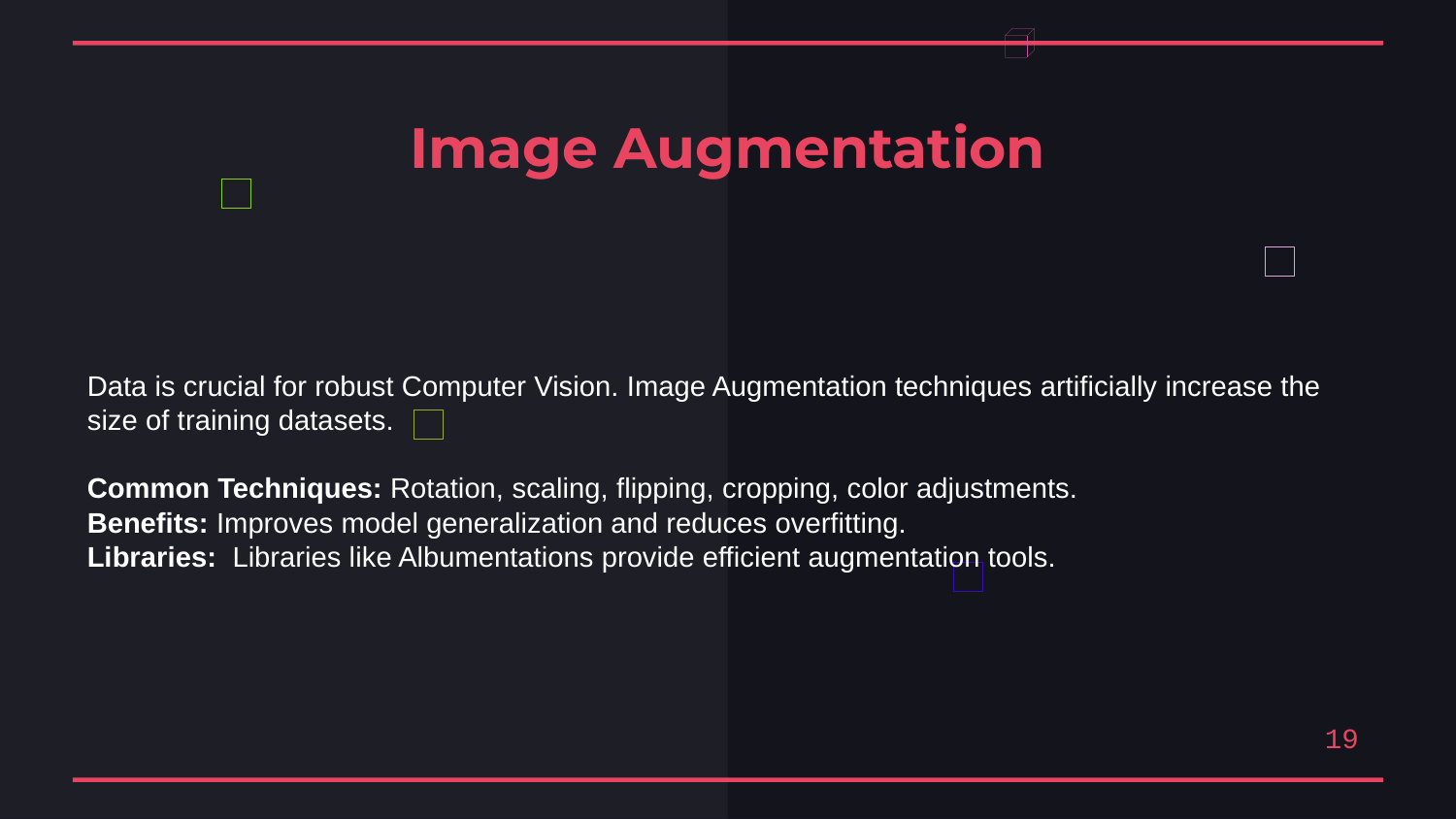

Image Augmentation

Data is crucial for robust Computer Vision. Image Augmentation techniques artificially increase the size of training datasets.

Common Techniques: Rotation, scaling, flipping, cropping, color adjustments.
Benefits: Improves model generalization and reduces overfitting.
Libraries:  Libraries like Albumentations provide efficient augmentation tools.

19